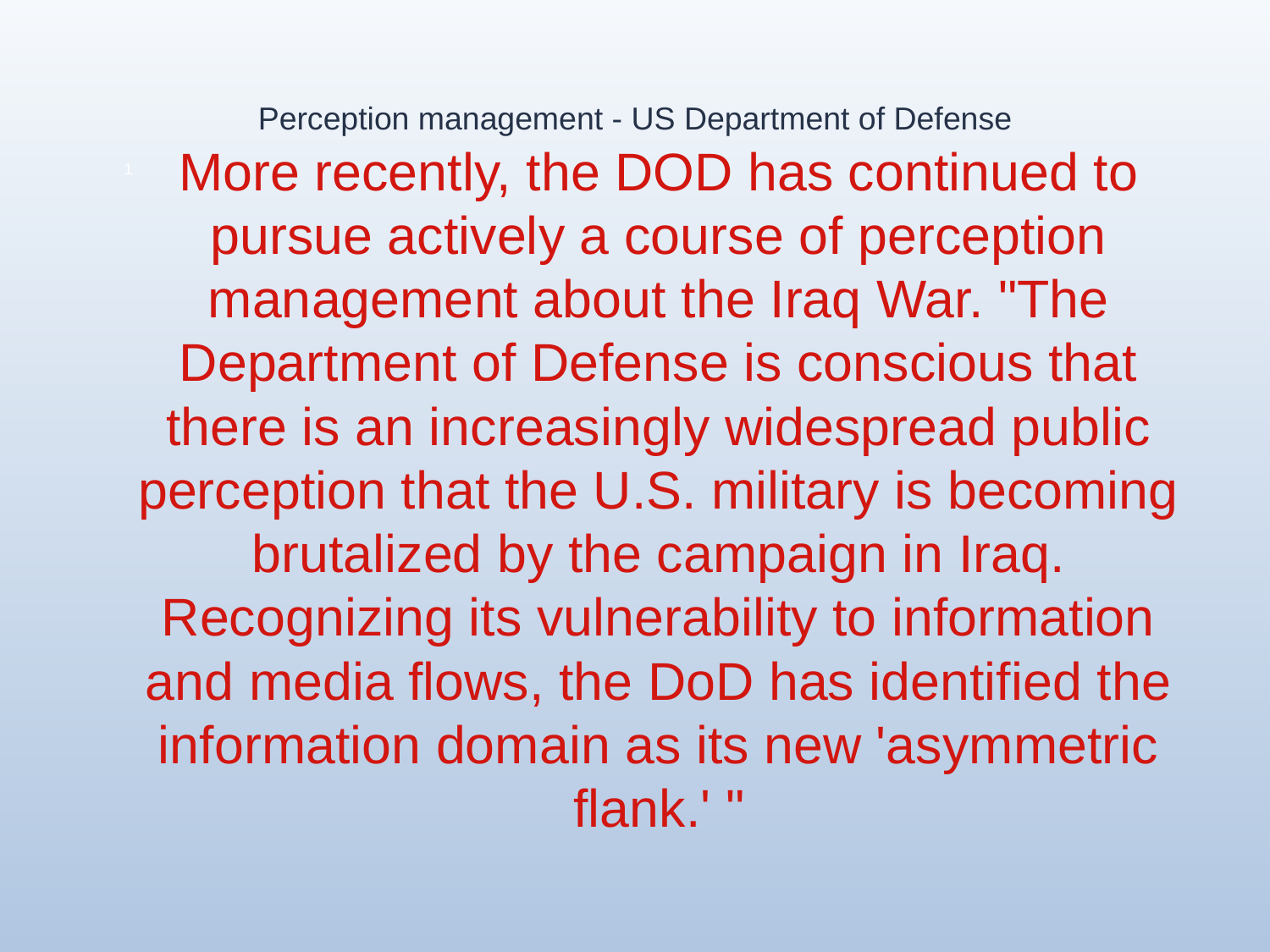

# Perception management - US Department of Defense
More recently, the DOD has continued to pursue actively a course of perception management about the Iraq War. "The Department of Defense is conscious that there is an increasingly widespread public perception that the U.S. military is becoming brutalized by the campaign in Iraq. Recognizing its vulnerability to information and media flows, the DoD has identified the information domain as its new 'asymmetric flank.' "